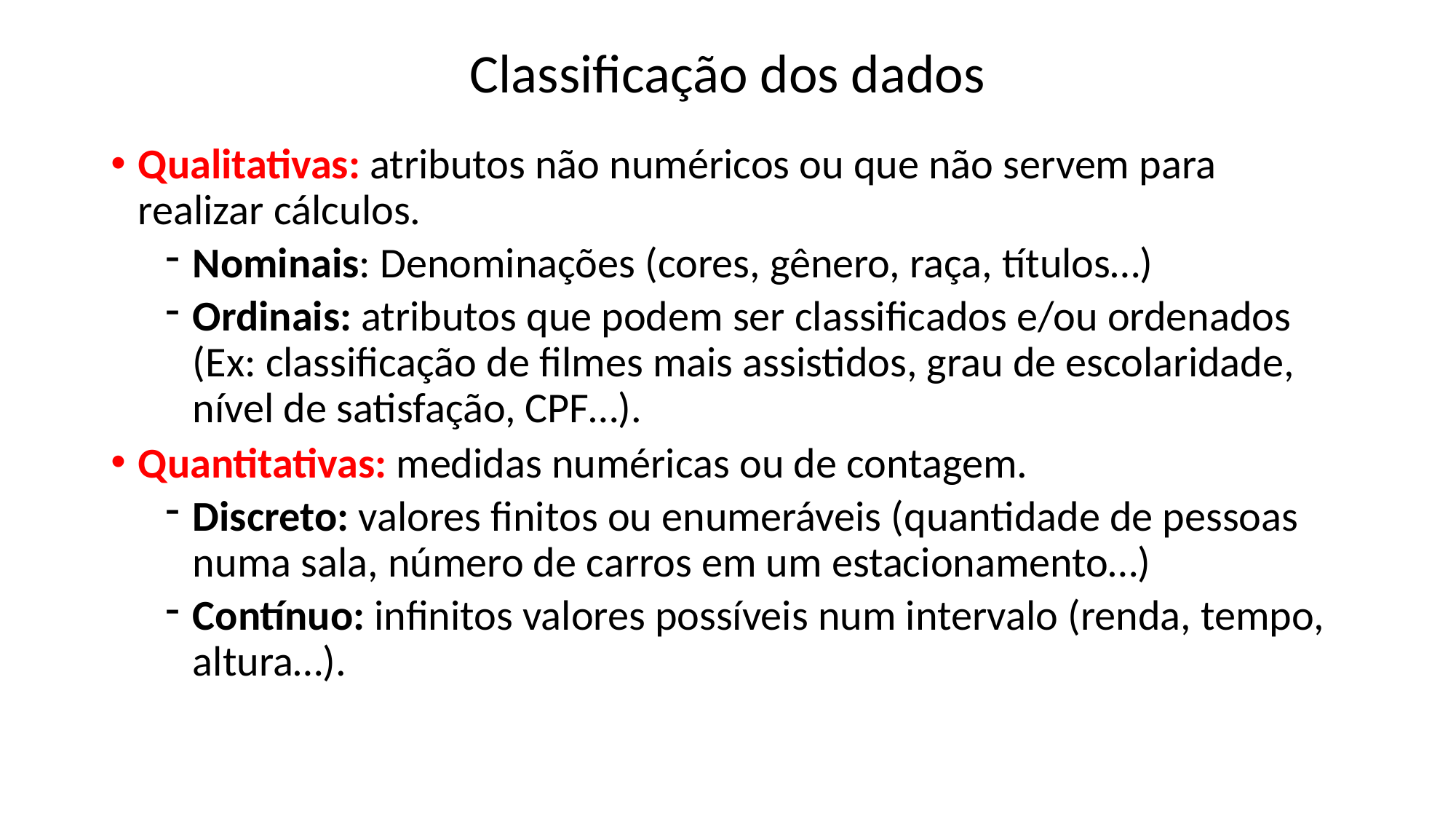

# Classificação dos dados
Qualitativas: atributos não numéricos ou que não servem para realizar cálculos.
Nominais: Denominações (cores, gênero, raça, títulos…)
Ordinais: atributos que podem ser classificados e/ou ordenados (Ex: classificação de filmes mais assistidos, grau de escolaridade, nível de satisfação, CPF…).
Quantitativas: medidas numéricas ou de contagem.
Discreto: valores finitos ou enumeráveis (quantidade de pessoas numa sala, número de carros em um estacionamento…)
Contínuo: infinitos valores possíveis num intervalo (renda, tempo, altura…).